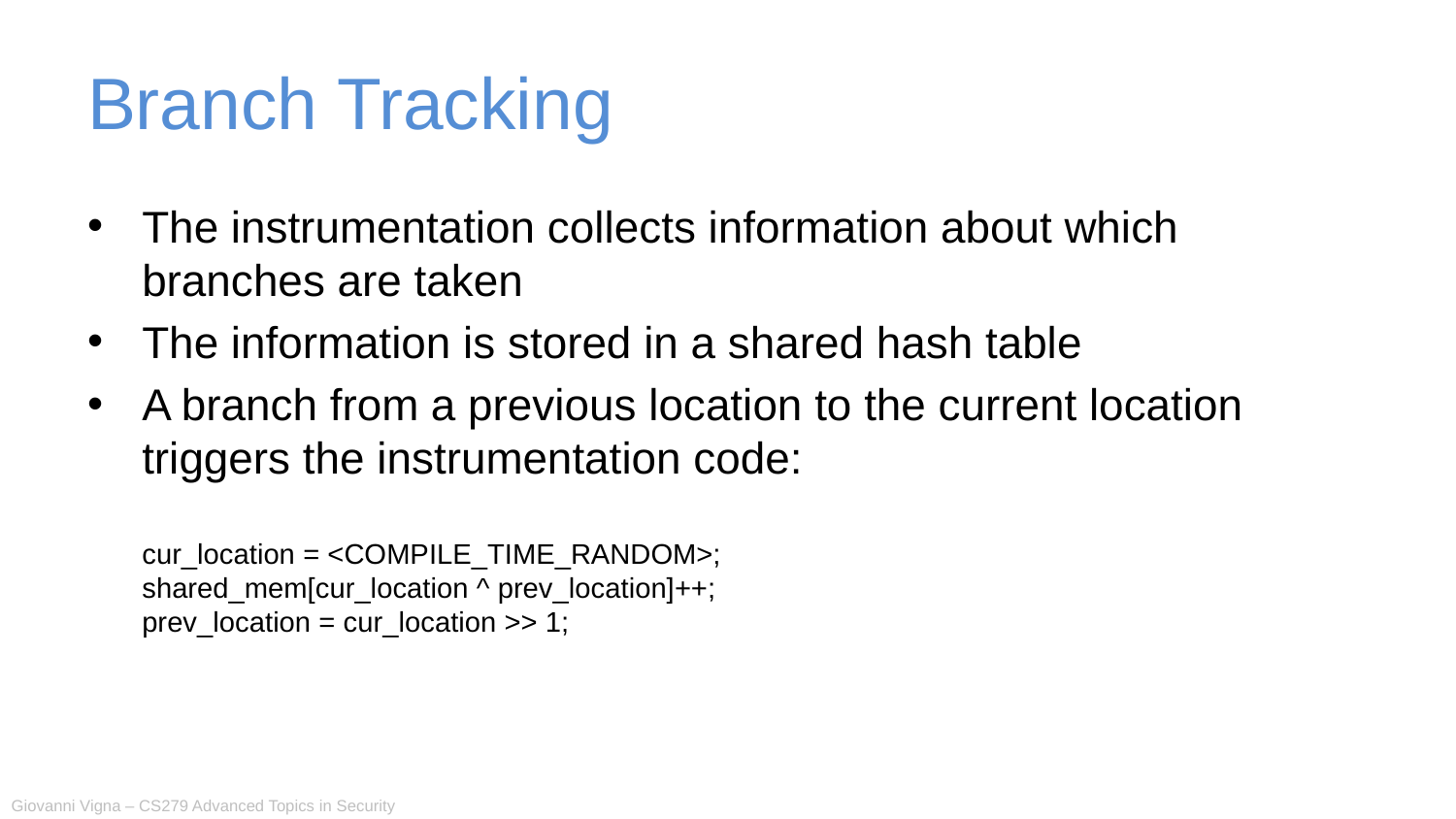

# Branch Tracking
The instrumentation collects information about which branches are taken
The information is stored in a shared hash table
A branch from a previous location to the current location triggers the instrumentation code:
cur_location = <COMPILE_TIME_RANDOM>;
shared_mem[cur_location ^ prev_location]++;
prev_location = cur_location >> 1;